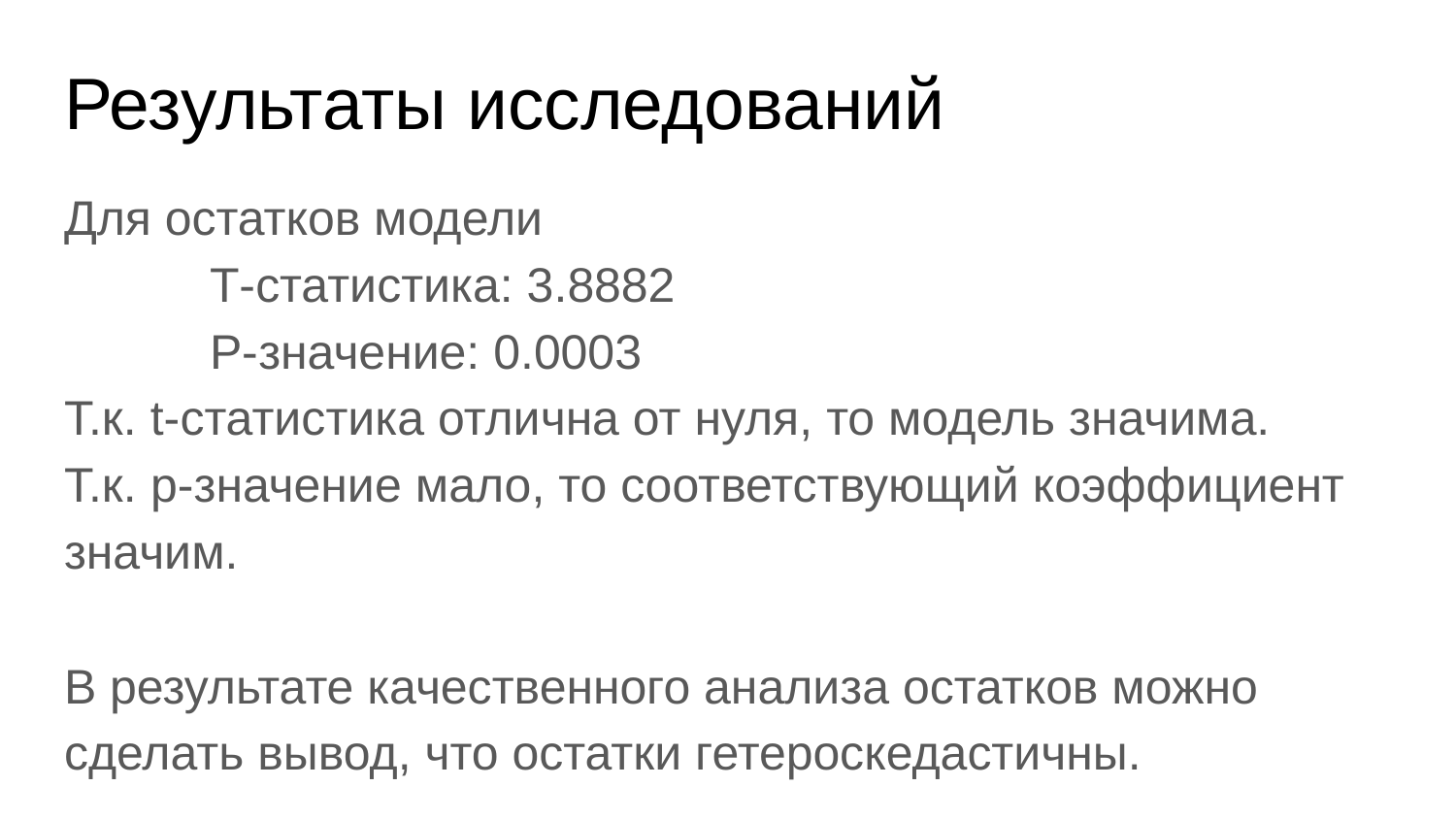

# Результаты исследований
Для остатков модели
	Т-статистика: 3.8882
	P-значение: 0.0003
Т.к. t-статистика отлична от нуля, то модель значима.
Т.к. p-значение мало, то соответствующий коэффициент значим.

В результате качественного анализа остатков можно сделать вывод, что остатки гетероскедастичны.